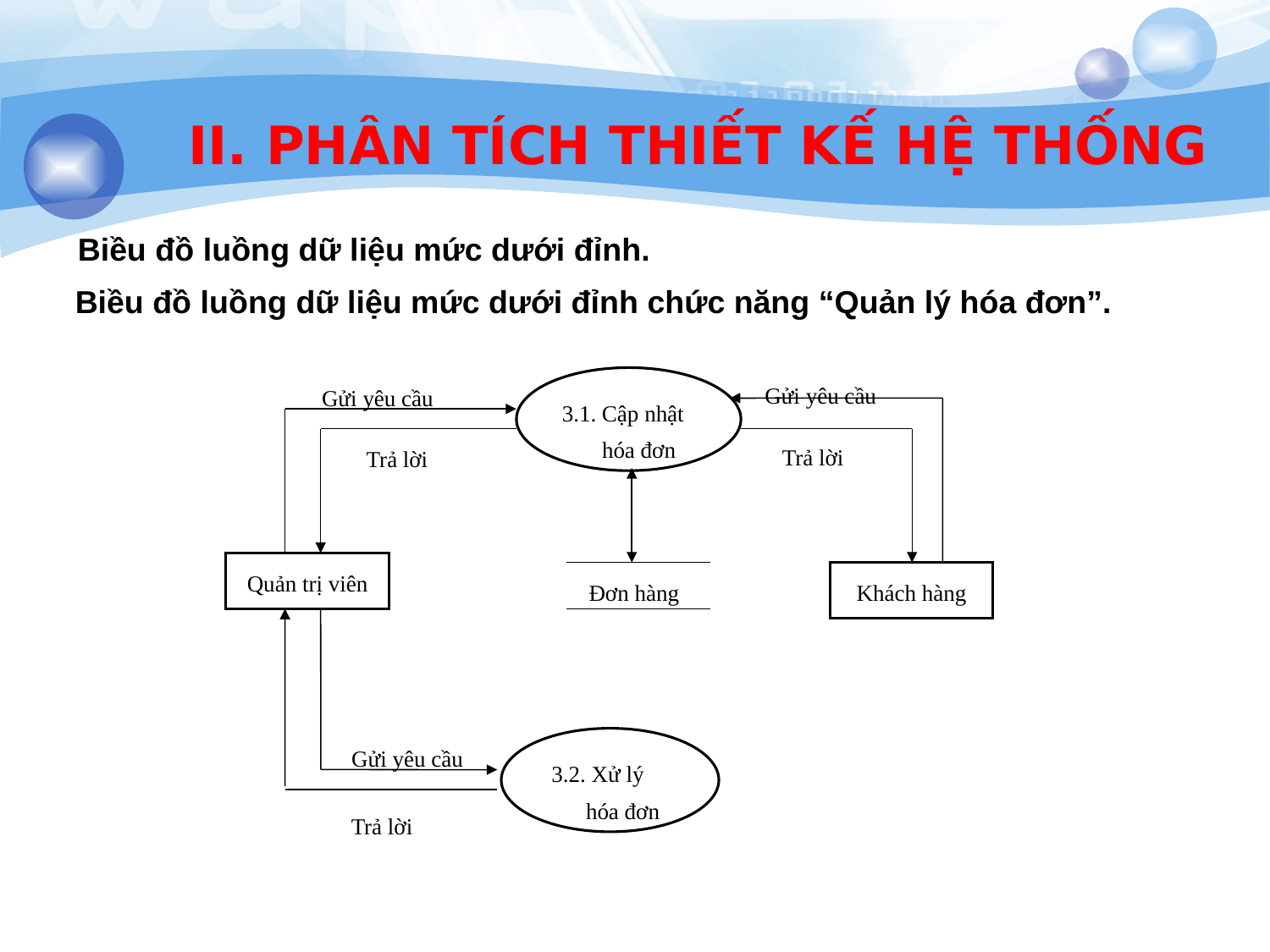

II. PHÂN TÍCH THIẾT KẾ HỆ THỐNG
 Biều đồ luồng dữ liệu mức dưới đỉnh.
 Biều đồ luồng dữ liệu mức dưới đỉnh chức năng “Quản lý hóa đơn”.
Gửi yêu cầu
Gửi yêu cầu
3.1. Cập nhật hóa đơn
Trả lời
Trả lời
Quản trị viên
Đơn hàng
Khách hàng
Gửi yêu cầu
 3.2. Xử lý hóa đơn
Trả lời